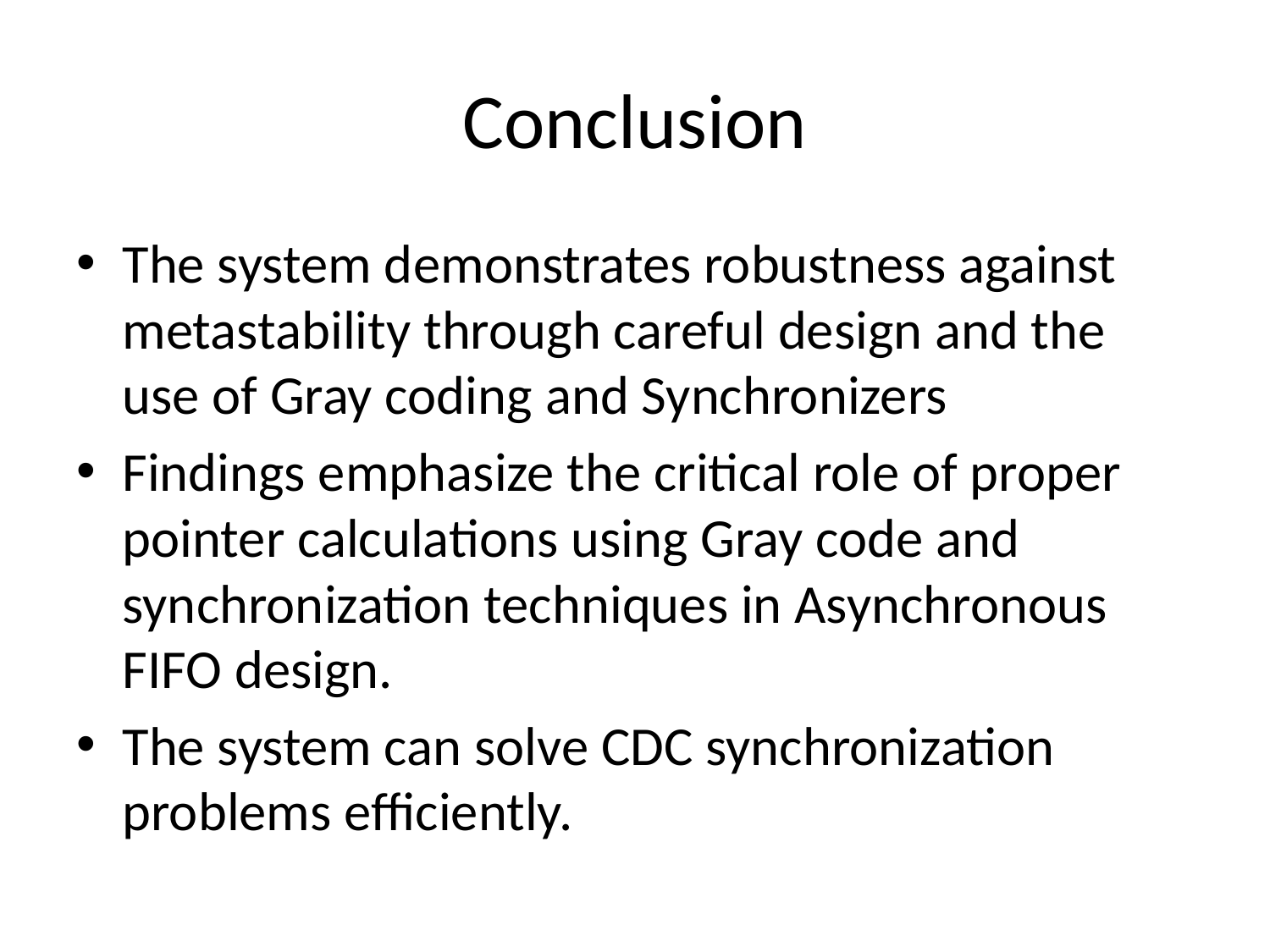

# Conclusion
The system demonstrates robustness against metastability through careful design and the use of Gray coding and Synchronizers
Findings emphasize the critical role of proper pointer calculations using Gray code and synchronization techniques in Asynchronous FIFO design.
The system can solve CDC synchronization problems efficiently.